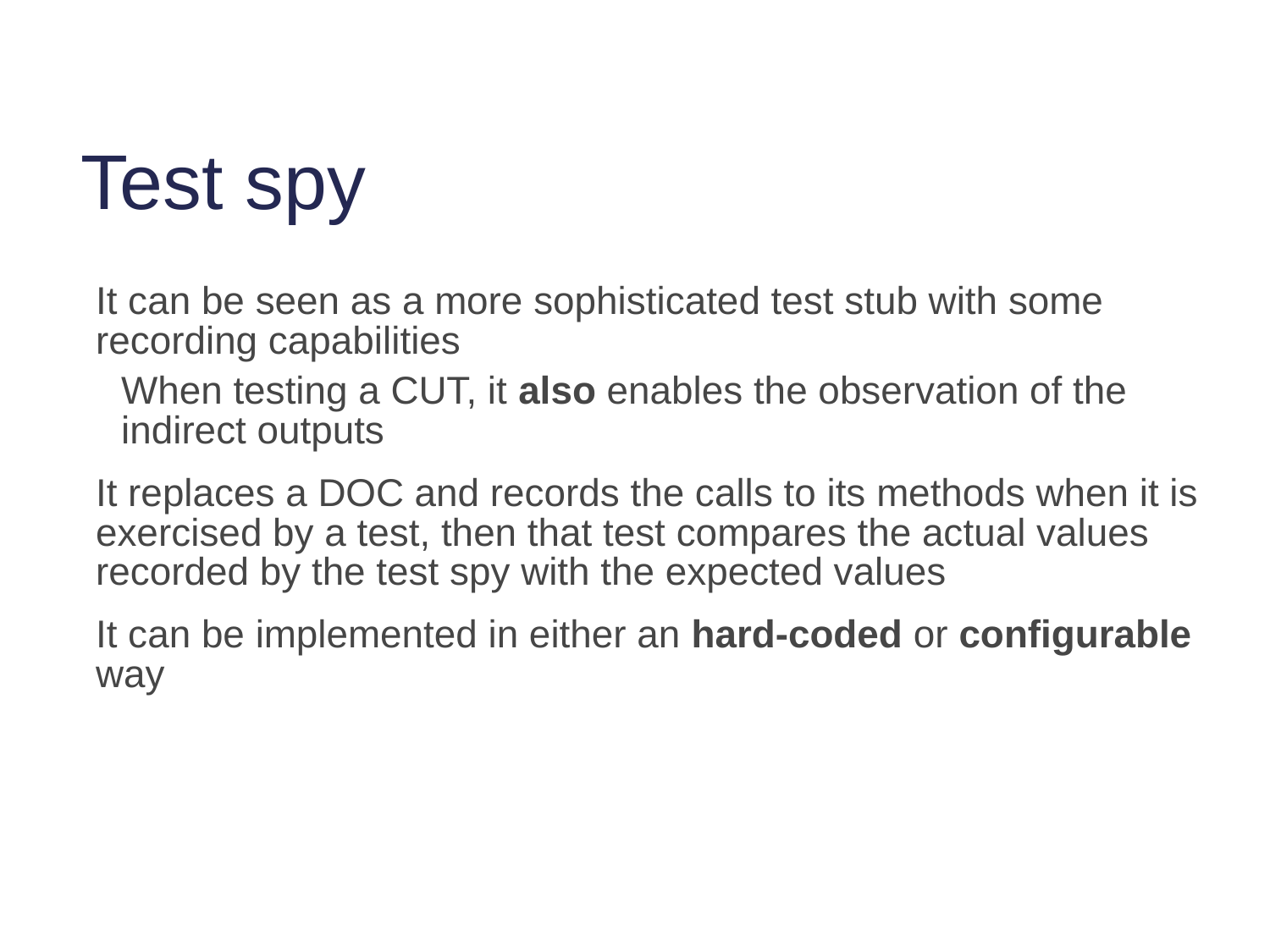

# Test spy
It can be seen as a more sophisticated test stub with some recording capabilities
When testing a CUT, it also enables the observation of the indirect outputs
It replaces a DOC and records the calls to its methods when it is exercised by a test, then that test compares the actual values recorded by the test spy with the expected values
It can be implemented in either an hard-coded or configurable way